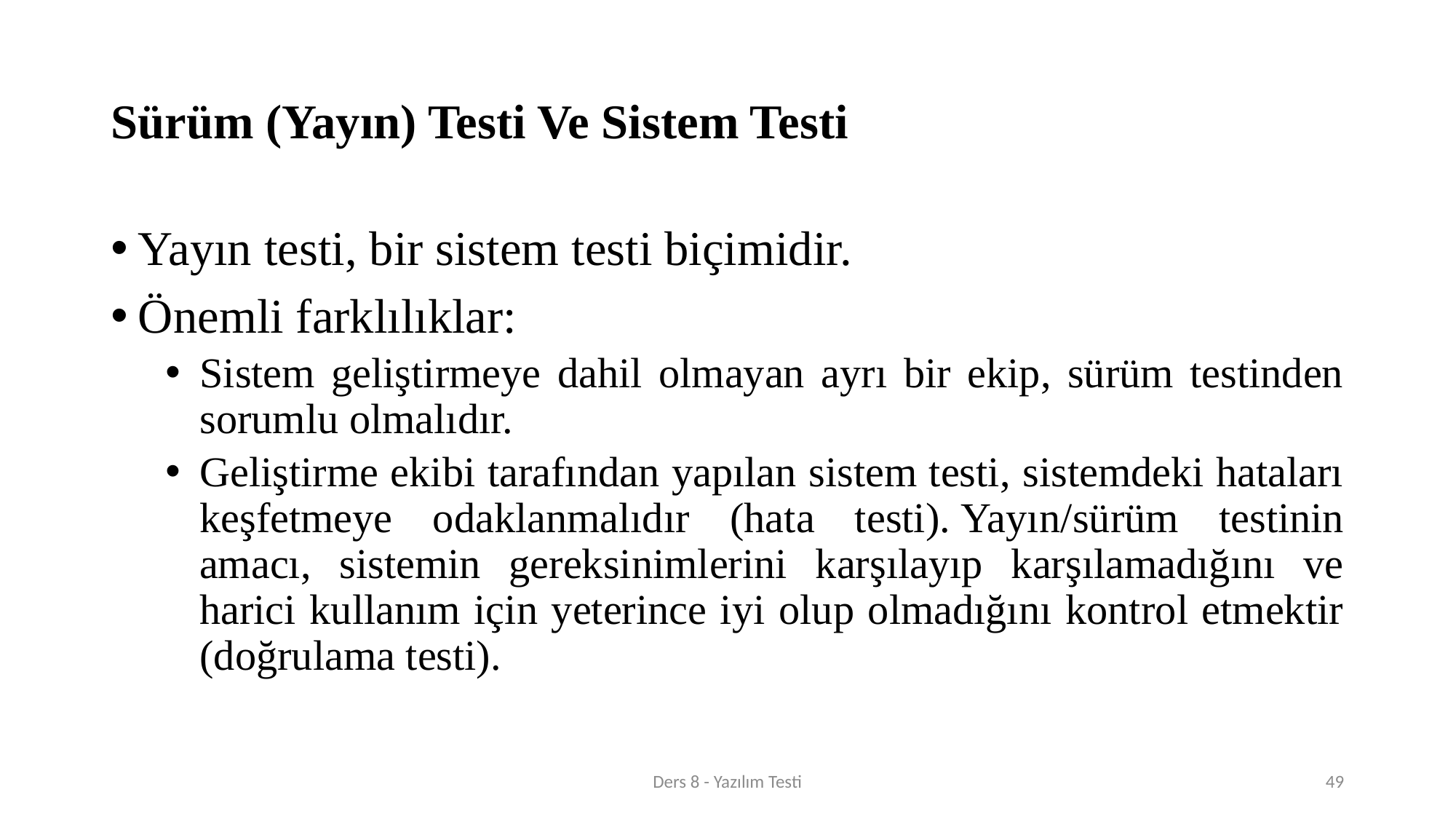

# Sürüm (Yayın) Testi Ve Sistem Testi
Yayın testi, bir sistem testi biçimidir.
Önemli farklılıklar:
Sistem geliştirmeye dahil olmayan ayrı bir ekip, sürüm testinden sorumlu olmalıdır.
Geliştirme ekibi tarafından yapılan sistem testi, sistemdeki hataları keşfetmeye odaklanmalıdır (hata testi). Yayın/sürüm testinin amacı, sistemin gereksinimlerini karşılayıp karşılamadığını ve harici kullanım için yeterince iyi olup olmadığını kontrol etmektir (doğrulama testi).
Ders 8 - Yazılım Testi
49